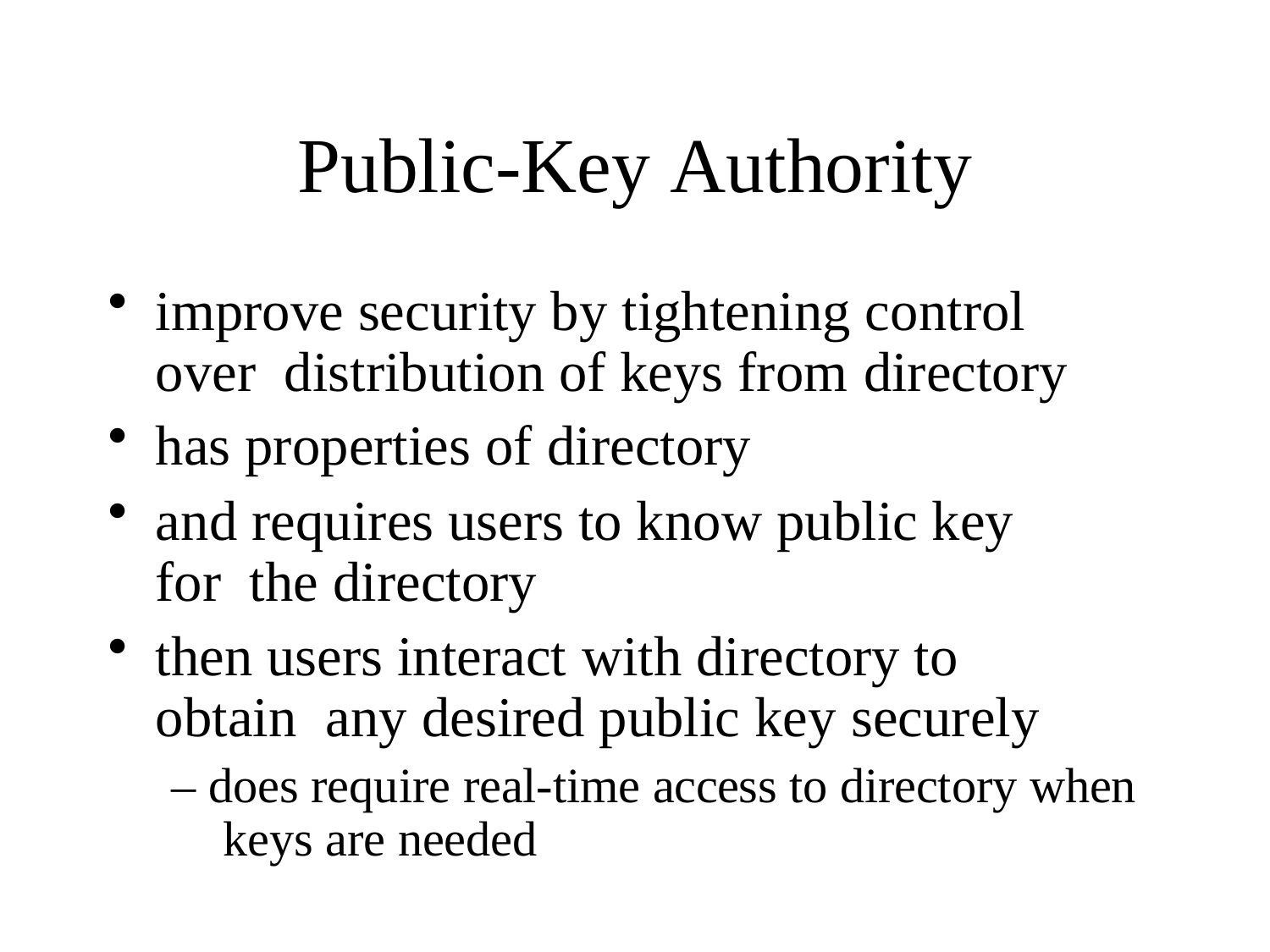

# Public-Key Authority
improve security by tightening control over  distribution of keys from directory
has properties of directory
and requires users to know public key for  the directory
then users interact with directory to obtain  any desired public key securely
– does require real-time access to directory when  keys are needed